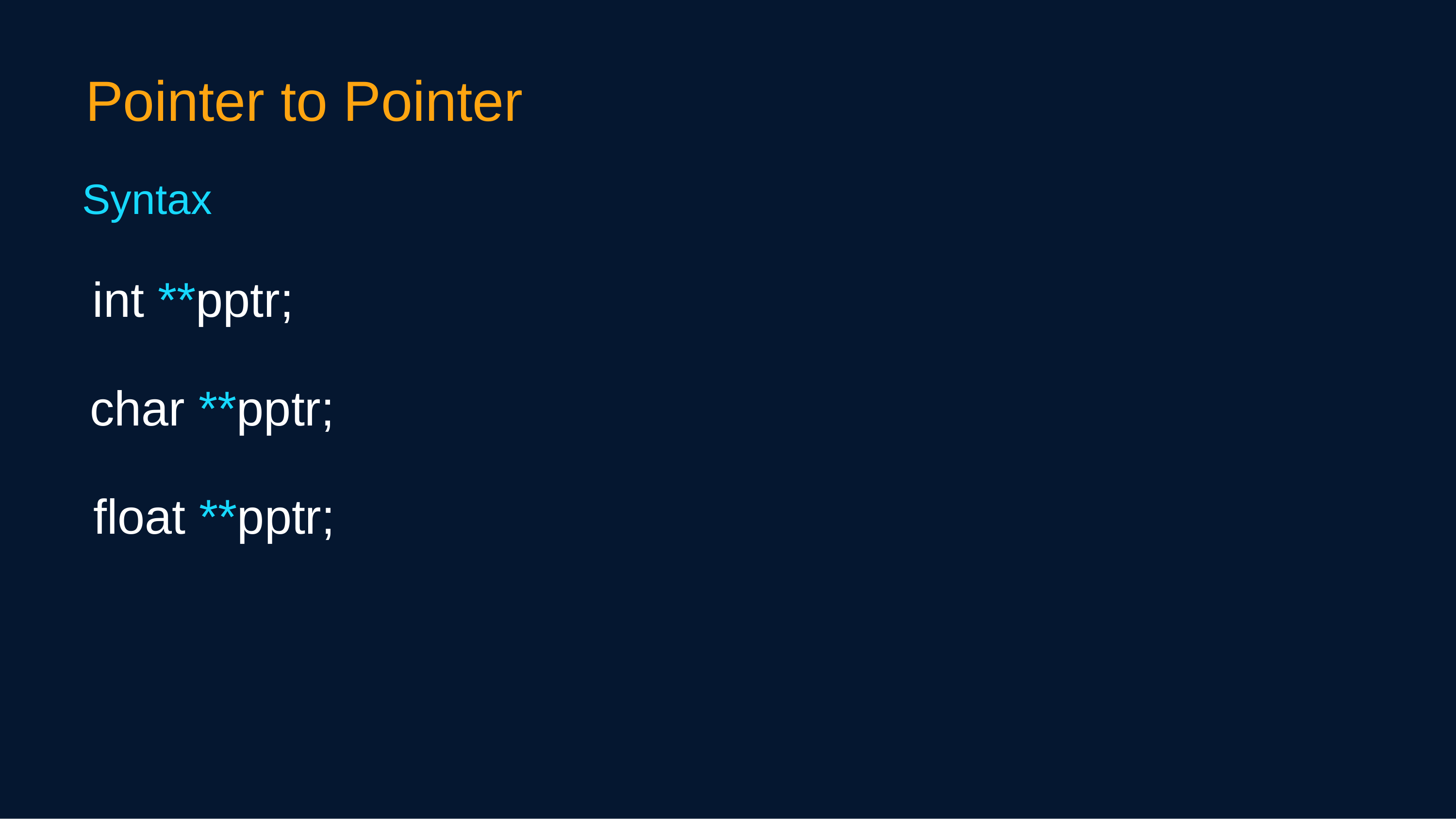

Pointer to Pointer
Syntax
int **pptr;
char **pptr;
float **pptr;